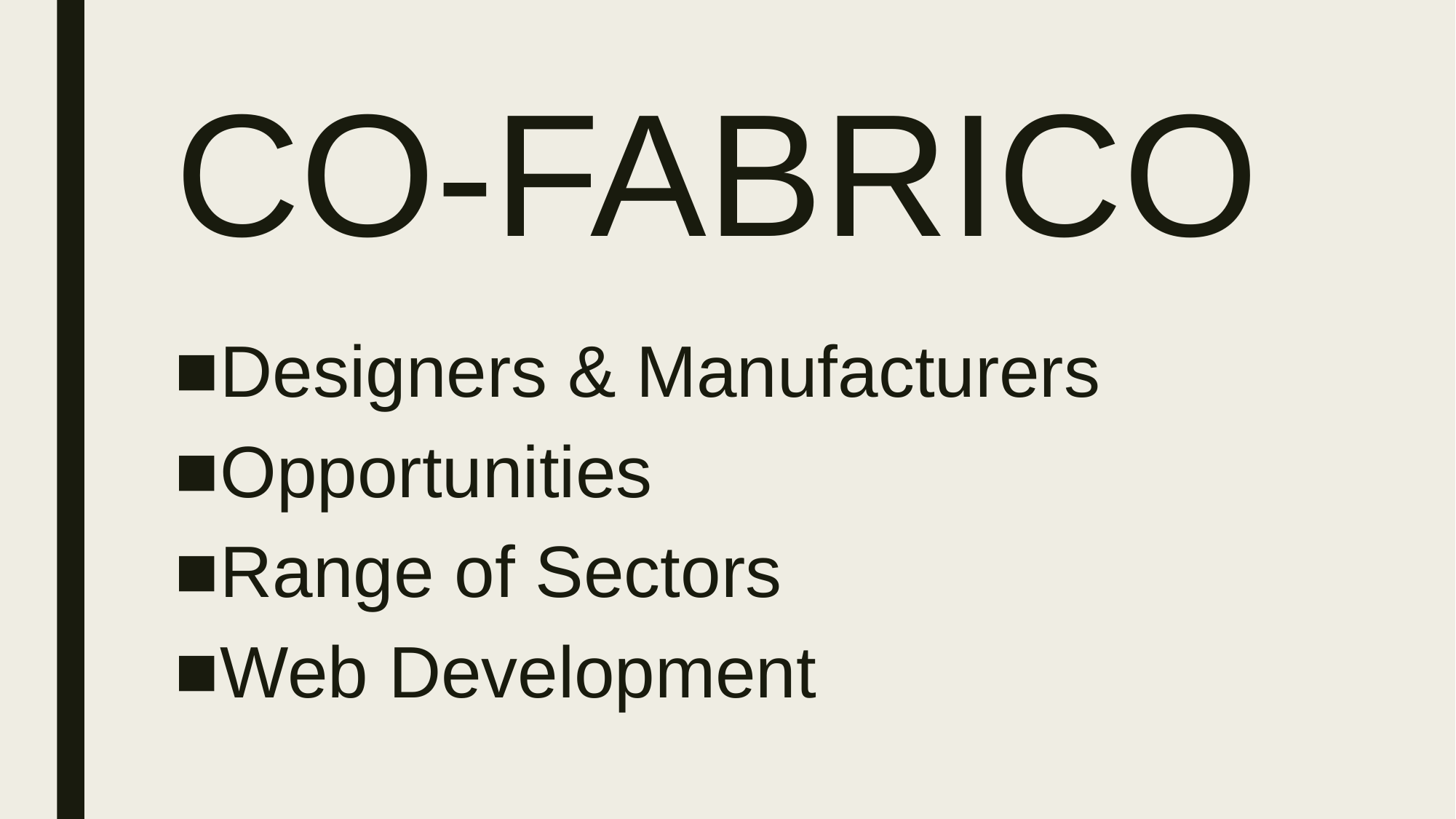

# CO-FABRICO
Designers & Manufacturers
Opportunities
Range of Sectors
Web Development